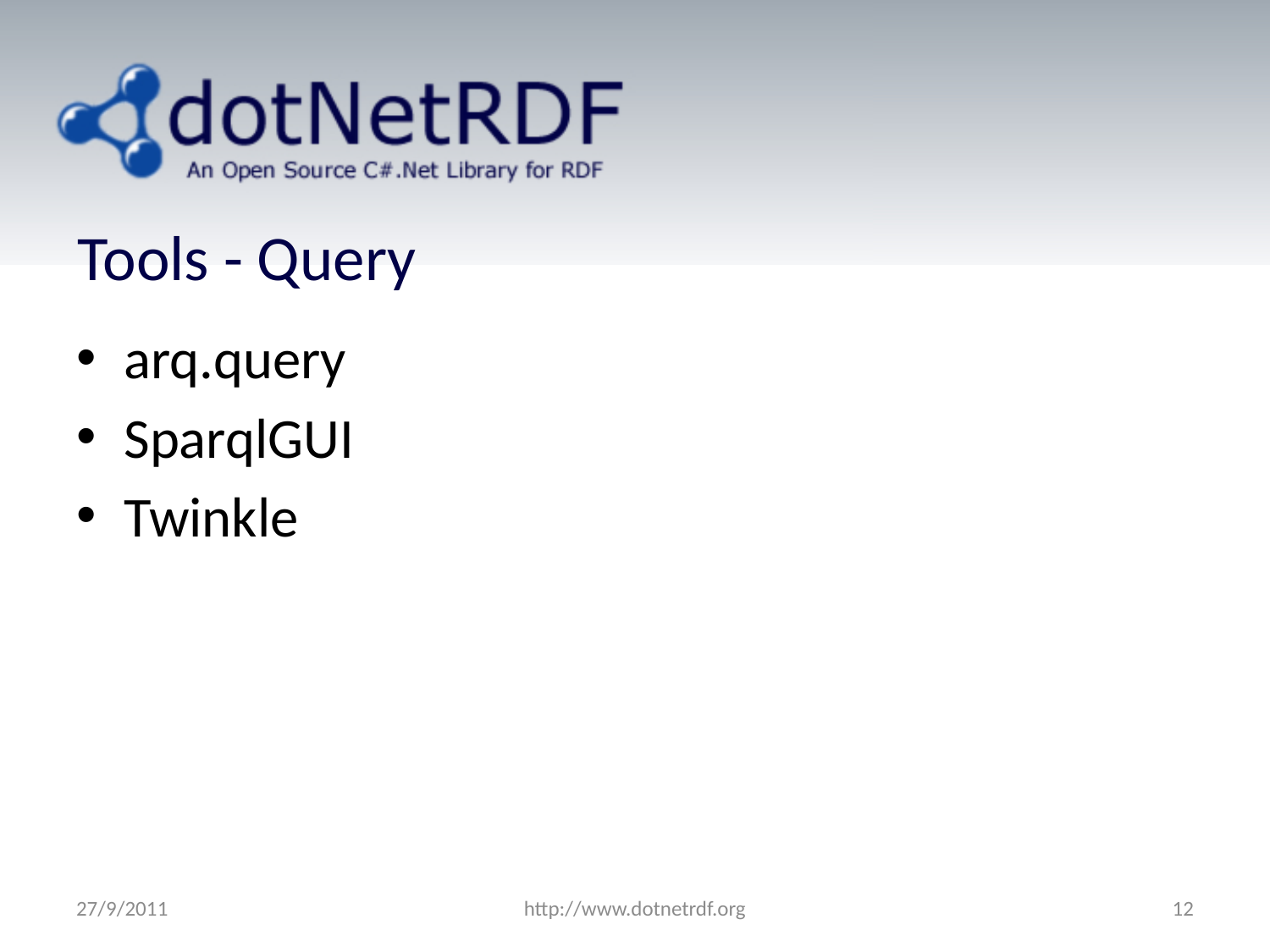

# Tools - Query
arq.query
SparqlGUI
Twinkle
27/9/2011
http://www.dotnetrdf.org
12